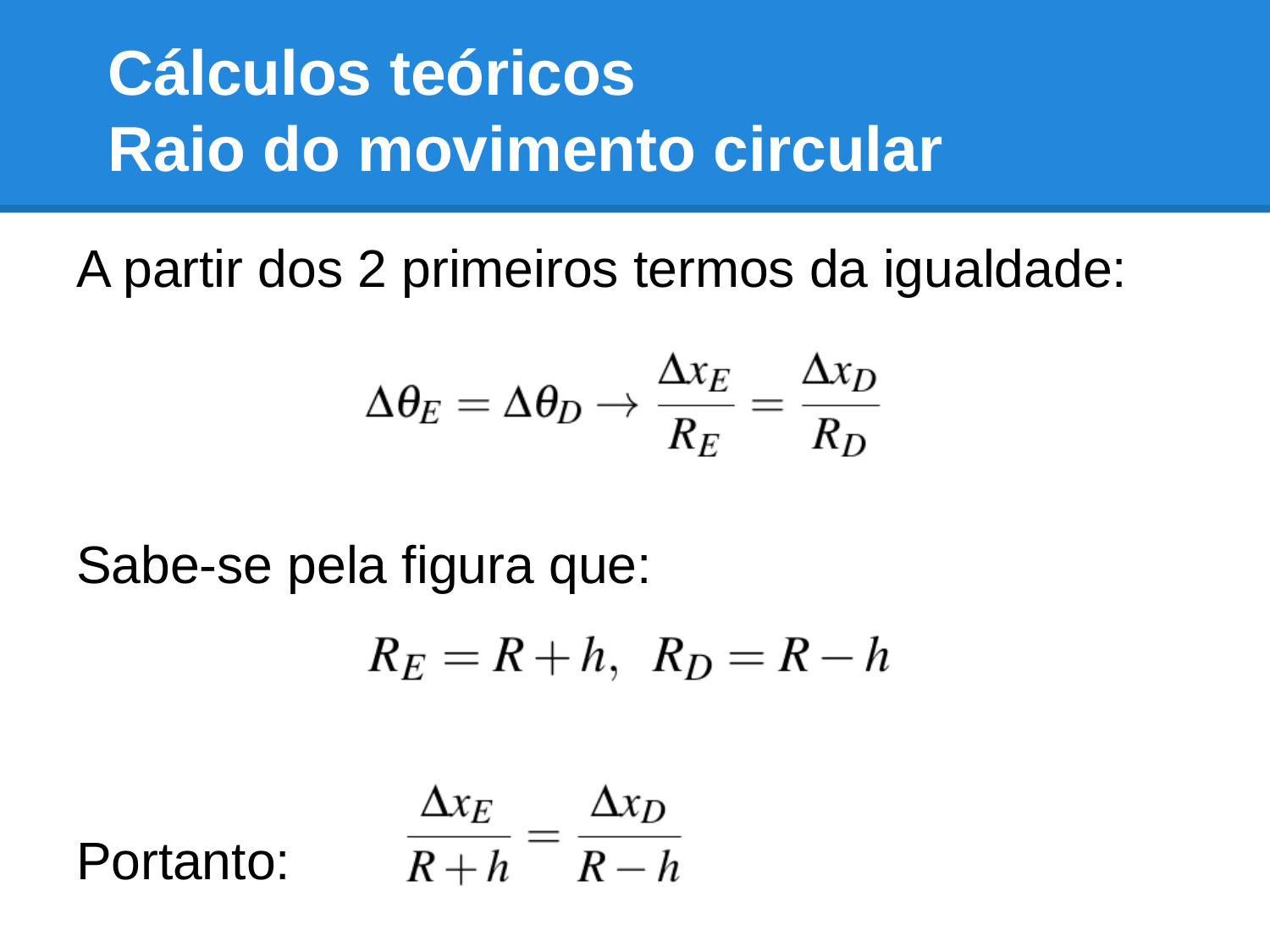

# Cálculos teóricos
Raio do movimento circular
A partir dos 2 primeiros termos da igualdade:

Sabe-se pela figura que:

Portanto: